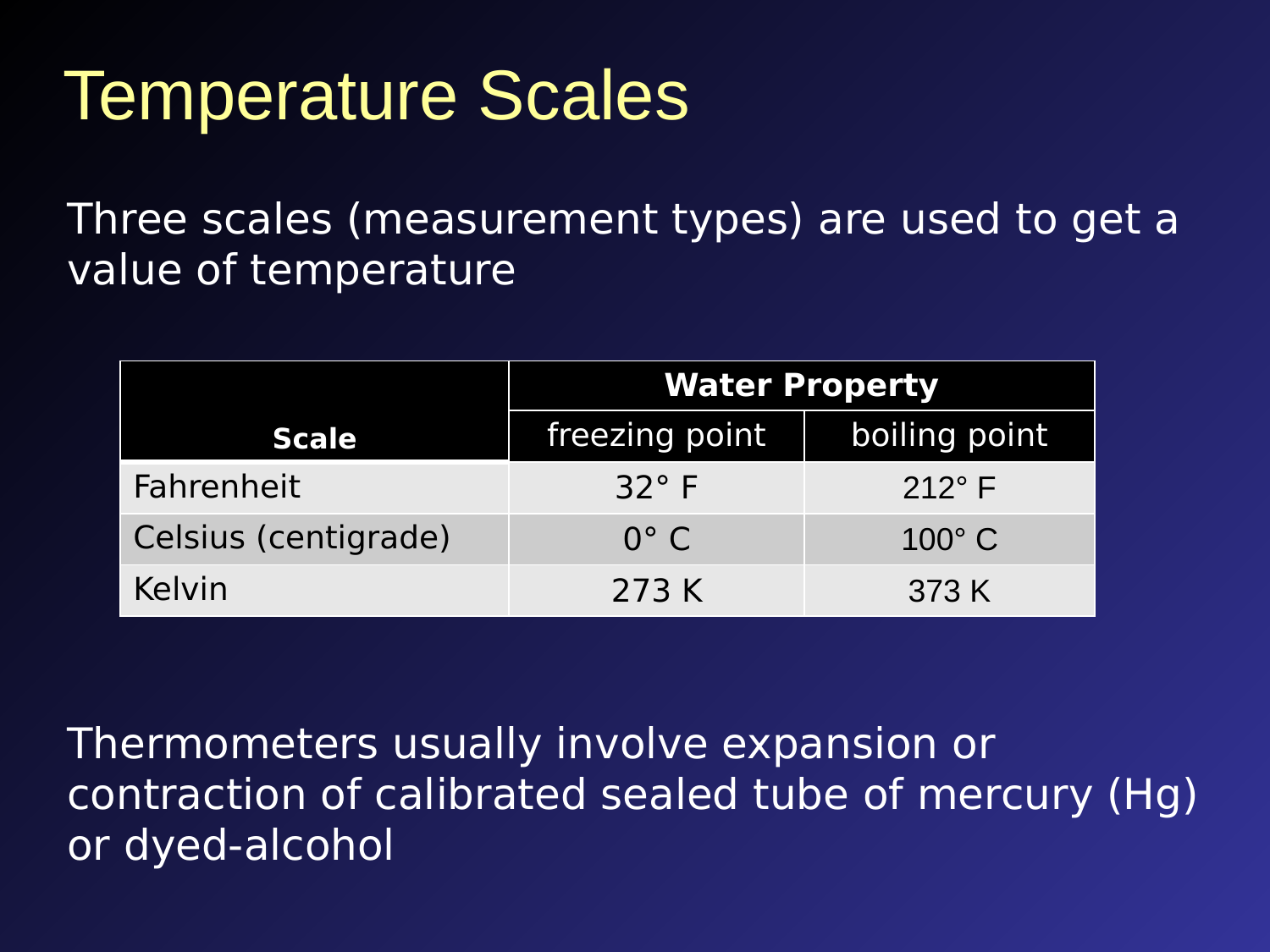

# Temperature Scales
Three scales (measurement types) are used to get a value of temperature

Thermometers usually involve expansion or contraction of calibrated sealed tube of mercury (Hg) or dyed-alcohol
| Scale | Water Property |  |
| --- | --- | --- |
|  | freezing point | boiling point |
| Fahrenheit | 32° F | 212° F |
| Celsius (centigrade) | 0° C | 100° C |
| Kelvin | 273 K | 373 K |